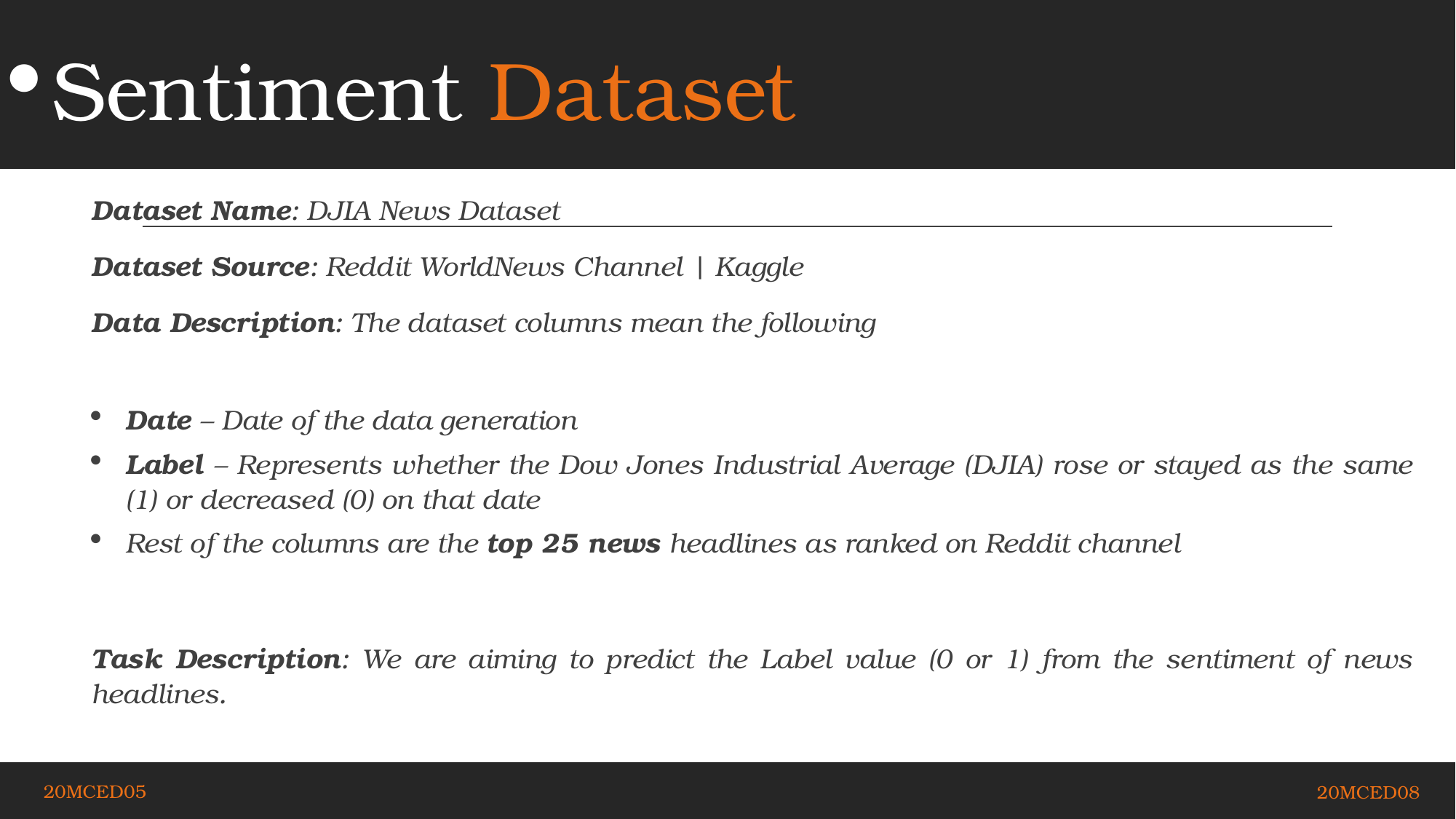

Sentiment Dataset
Dataset Name: DJIA News Dataset
Dataset Source: Reddit WorldNews Channel | Kaggle
Data Description: The dataset columns mean the following

Date – Date of the data generation
Label – Represents whether the Dow Jones Industrial Average (DJIA) rose or stayed as the same (1) or decreased (0) on that date
Rest of the columns are the top 25 news headlines as ranked on Reddit channel

Task Description: We are aiming to predict the Label value (0 or 1) from the sentiment of news headlines.

sd
Fountain Codes
20MCED05
20MCED08
20MCED08